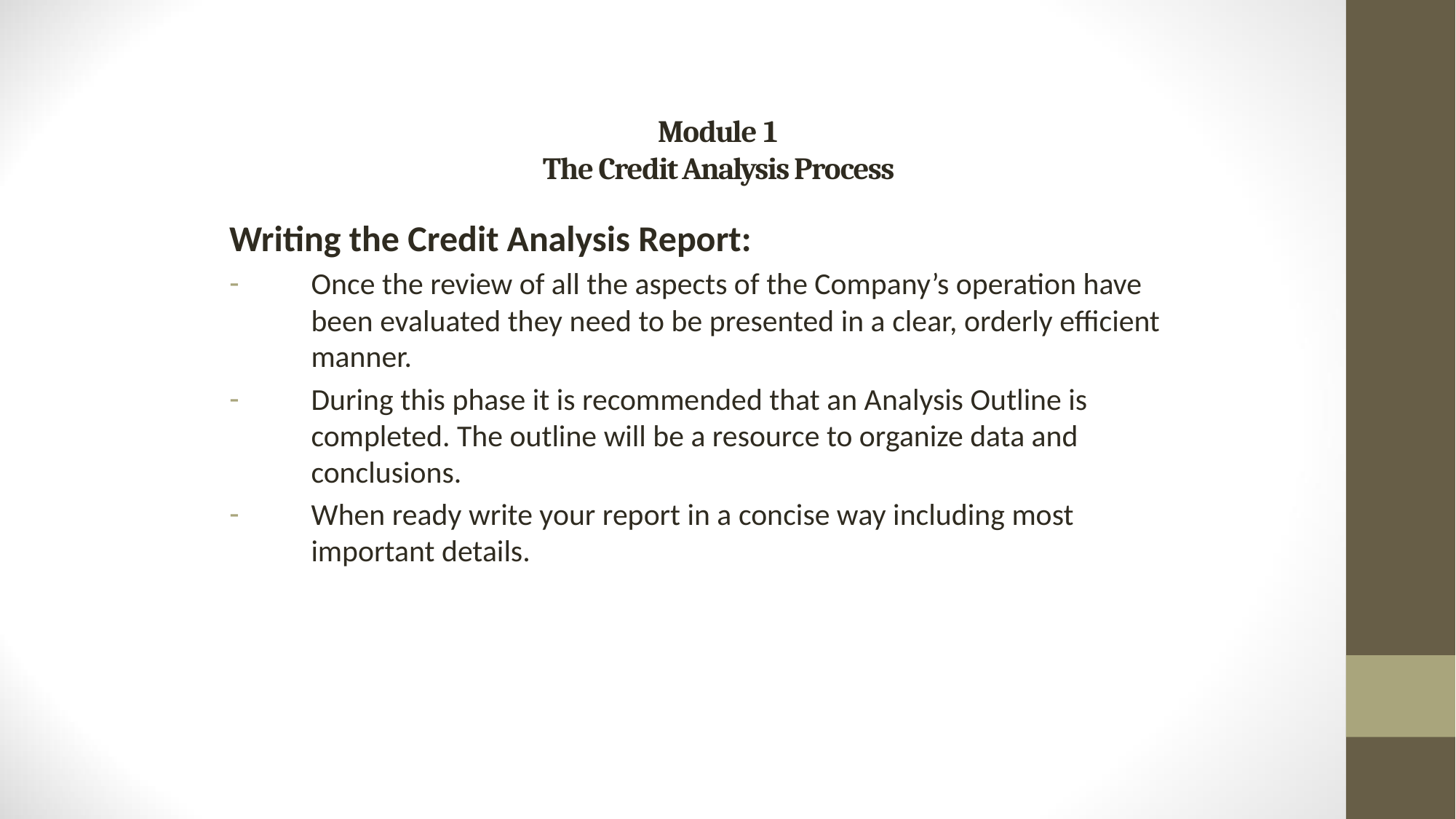

# Module 1 The Credit Analysis Process
Writing the Credit Analysis Report:
Once the review of all the aspects of the Company’s operation have been evaluated they need to be presented in a clear, orderly efficient manner.
During this phase it is recommended that an Analysis Outline is completed. The outline will be a resource to organize data and conclusions.
When ready write your report in a concise way including most important details.